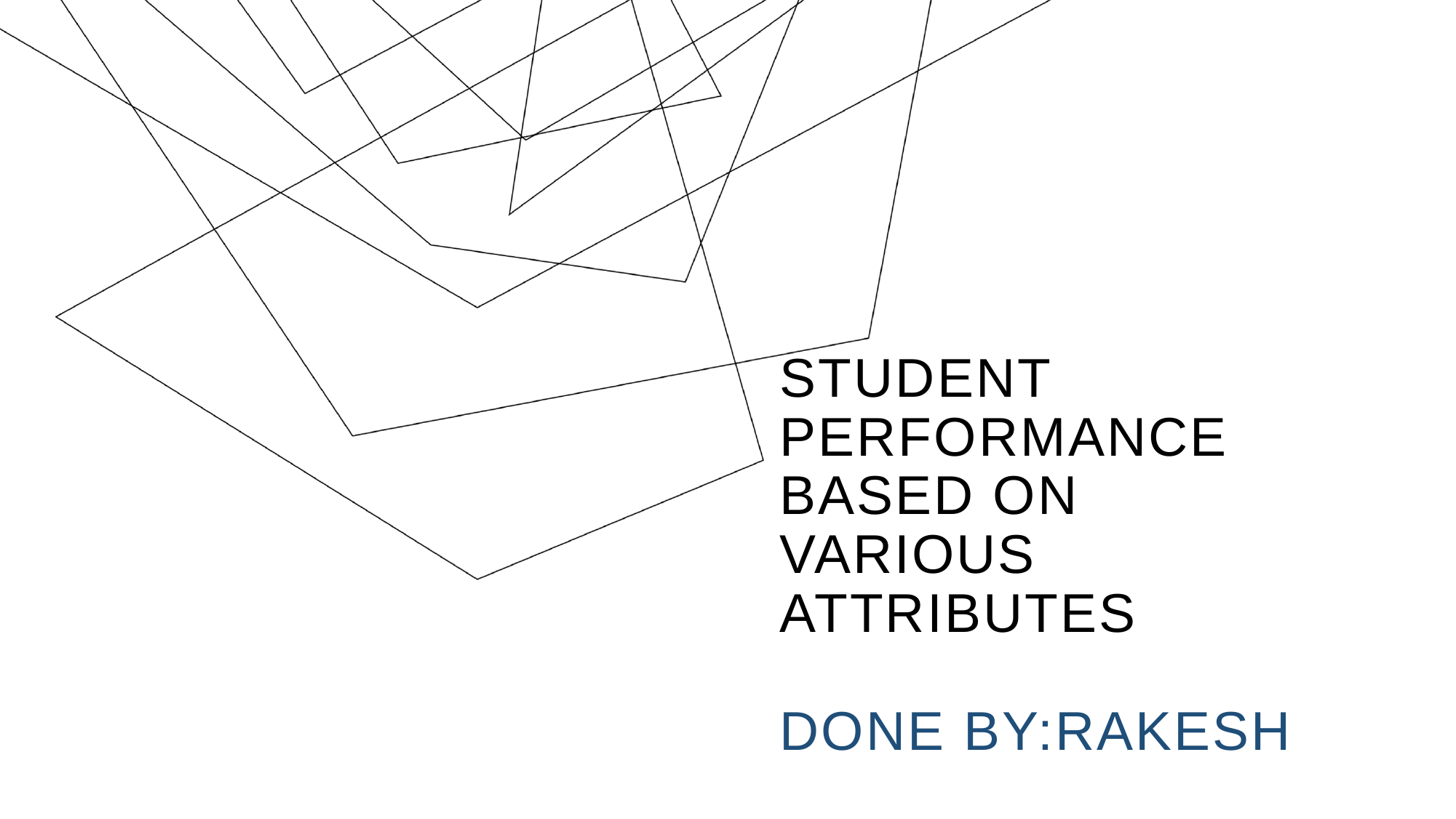

# Student Performance  Based on Various Attributes DONE BY:RAKESH